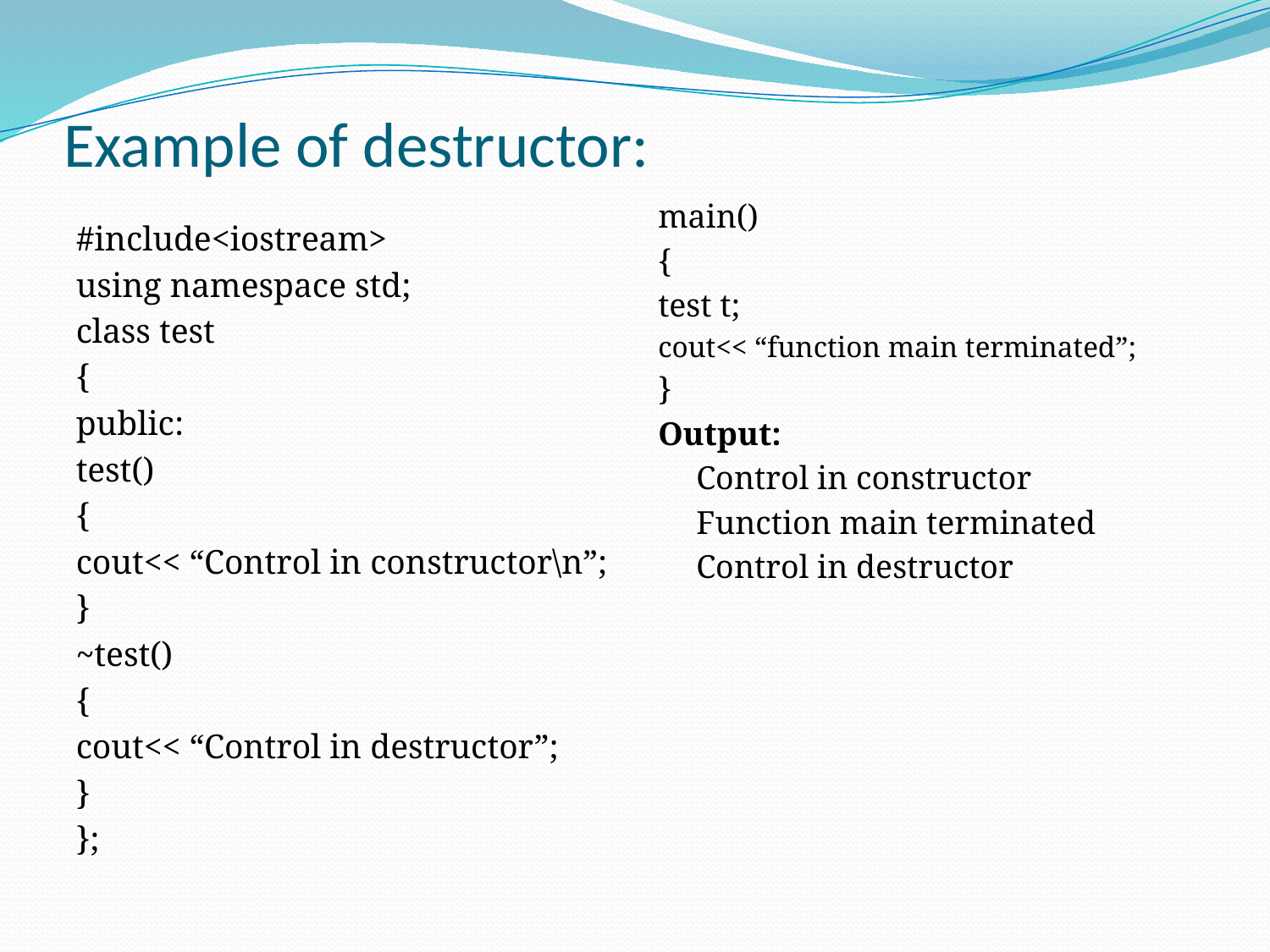

# Example of destructor:
main()
{
test t;
cout<< “function main terminated”;
}
Output:
	Control in constructor
	Function main terminated
	Control in destructor

#include<iostream>
using namespace std;
class test
{
public:
test()
{
cout<< “Control in constructor\n”;
}
~test()
{
cout<< “Control in destructor”;
}
};